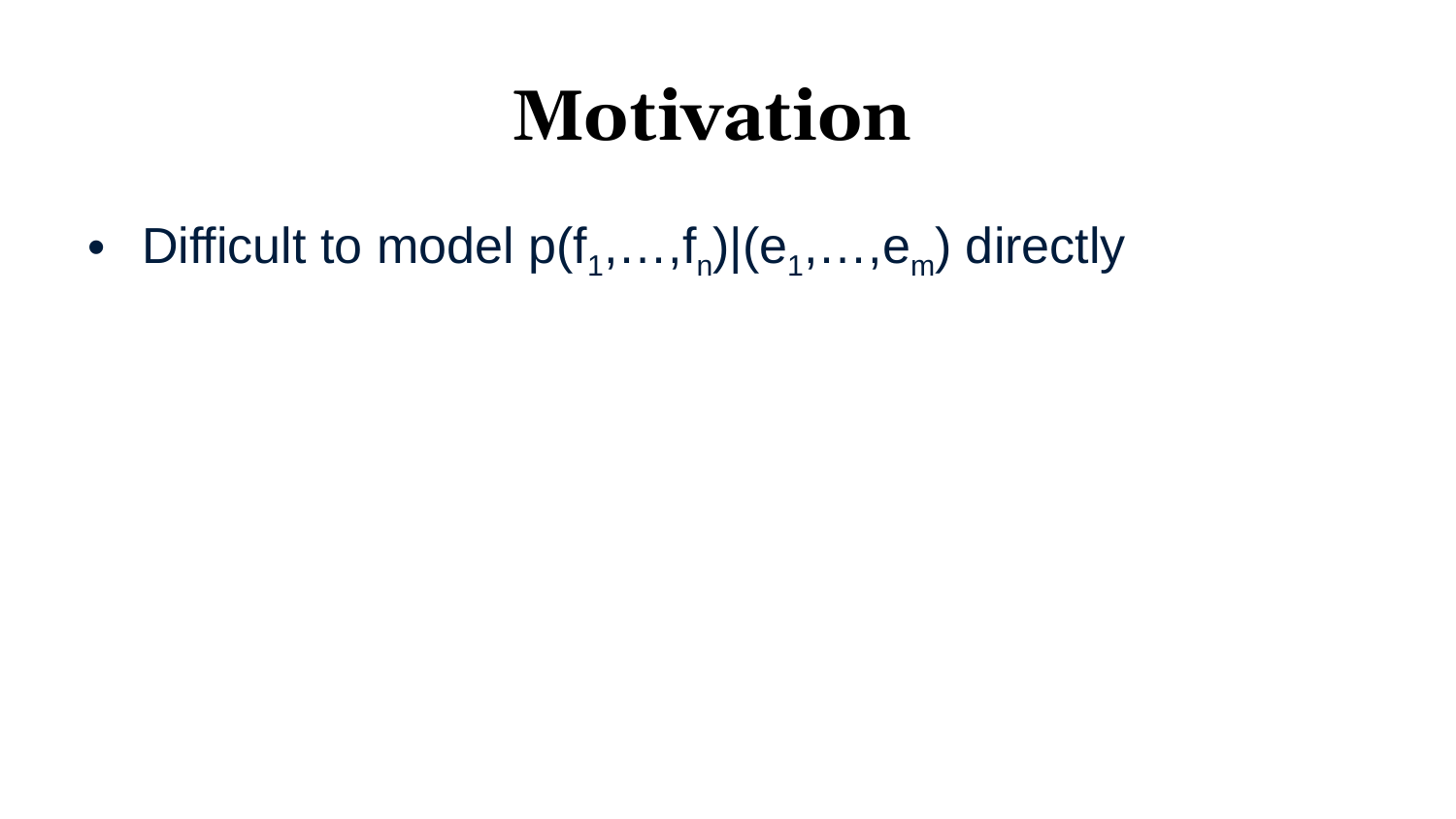

# Motivation
Difficult to model p(f1,…,fn)|(e1,…,em) directly